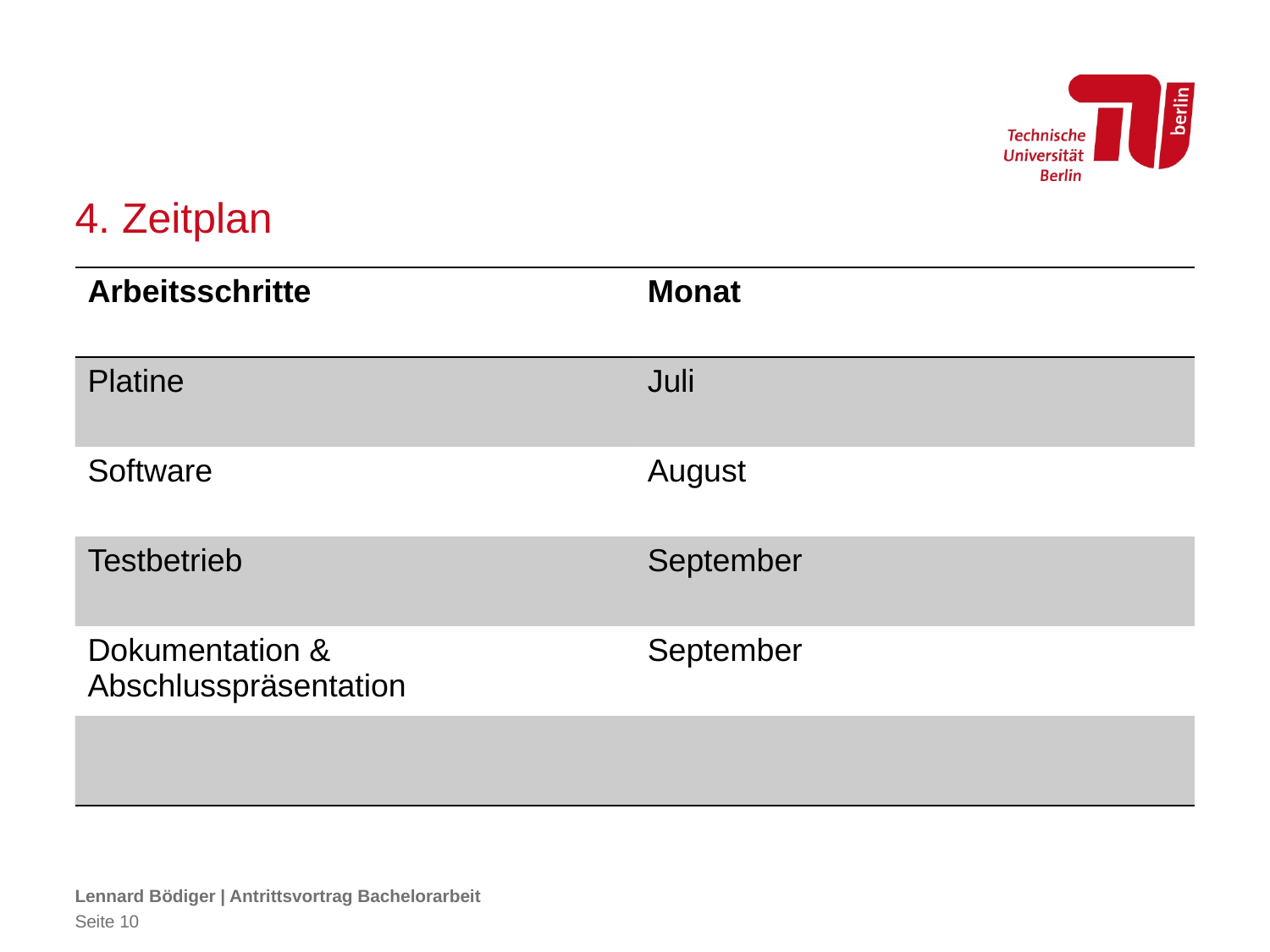

# 4. Zeitplan
| Arbeitsschritte | Monat |
| --- | --- |
| Platine | Juli |
| Software | August |
| Testbetrieb | September |
| Dokumentation & Abschlusspräsentation | September |
|  |  |
Lennard Bödiger | Antrittsvortrag Bachelorarbeit
Seite 10